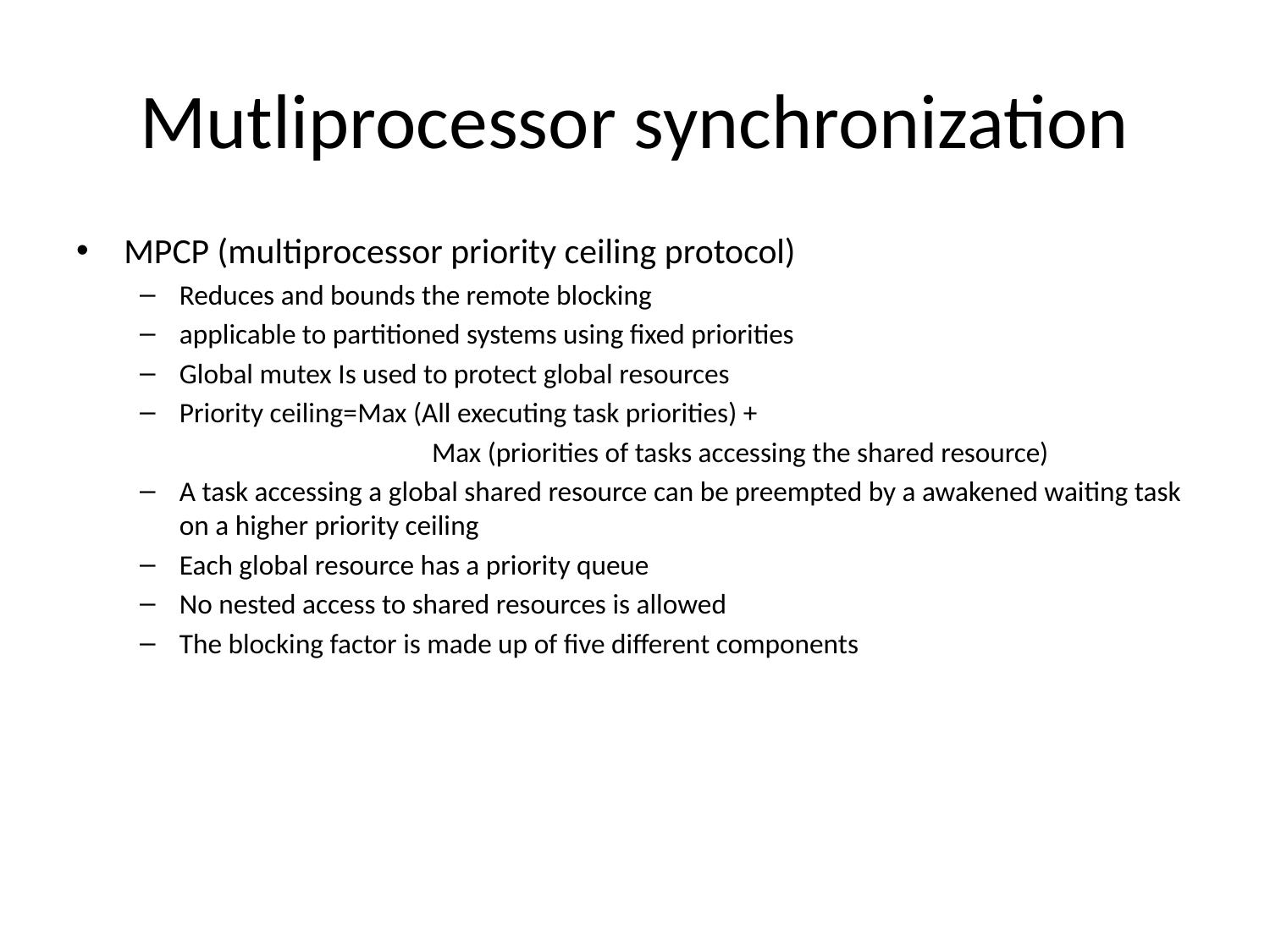

# Mutliprocessor synchronization
MPCP (multiprocessor priority ceiling protocol)
Reduces and bounds the remote blocking
applicable to partitioned systems using fixed priorities
Global mutex Is used to protect global resources
Priority ceiling=Max (All executing task priorities) +
		 Max (priorities of tasks accessing the shared resource)
A task accessing a global shared resource can be preempted by a awakened waiting task on a higher priority ceiling
Each global resource has a priority queue
No nested access to shared resources is allowed
The blocking factor is made up of five different components